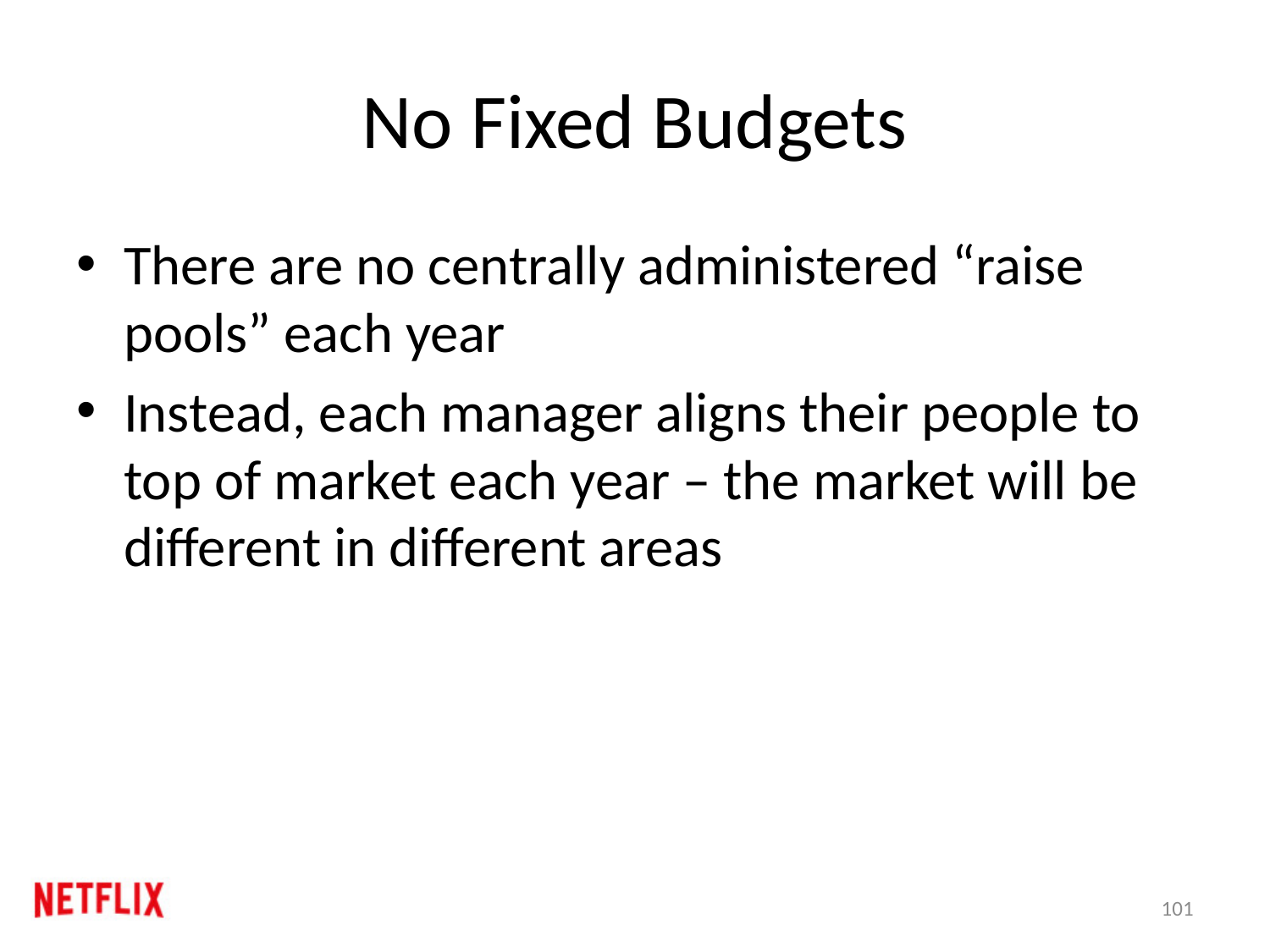

# No Fixed Budgets
There are no centrally administered “raise pools” each year
Instead, each manager aligns their people to top of market each year – the market will be different in different areas

101